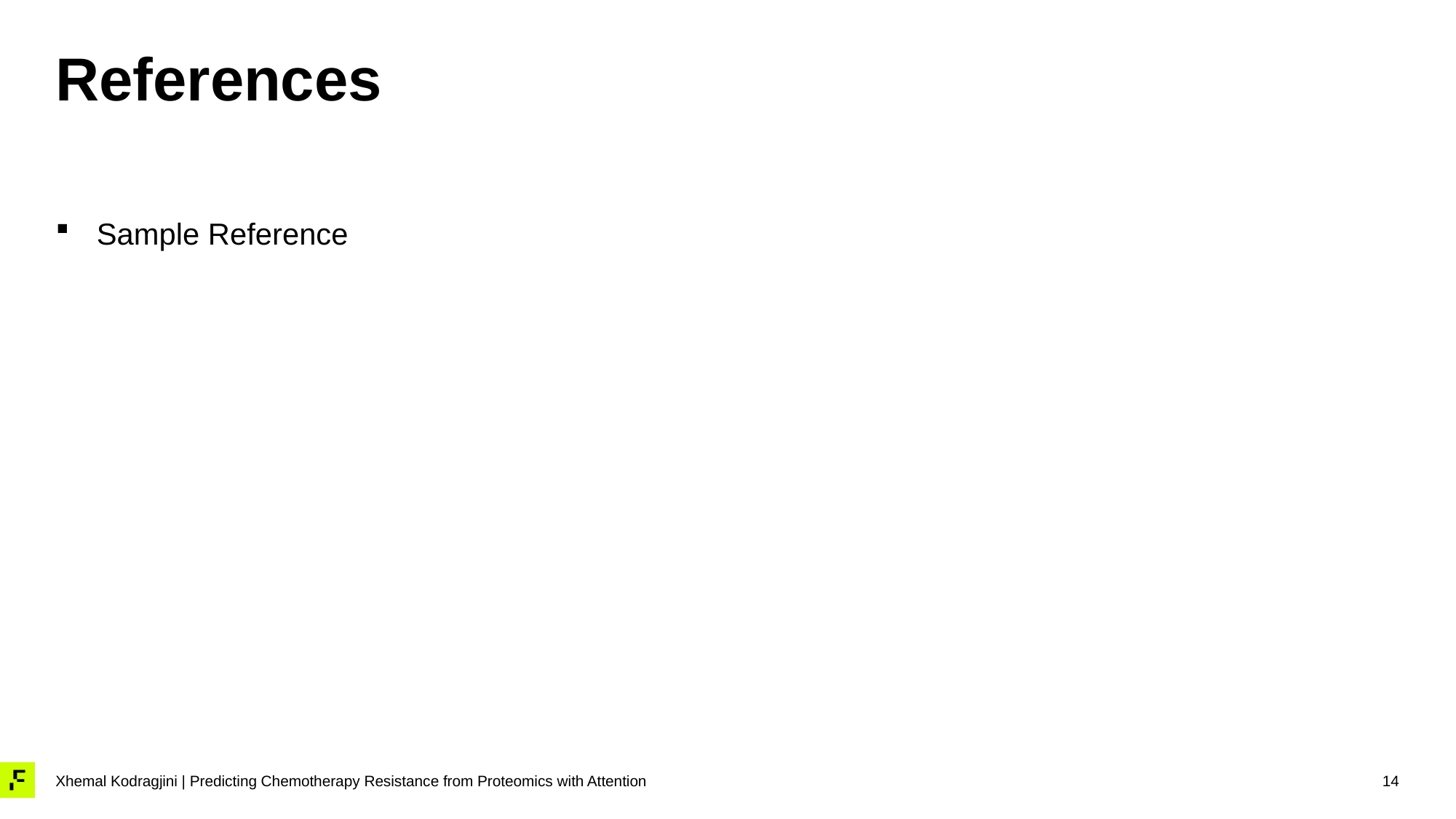

# References
Sample Reference
14
Xhemal Kodragjini | Predicting Chemotherapy Resistance from Proteomics with Attention